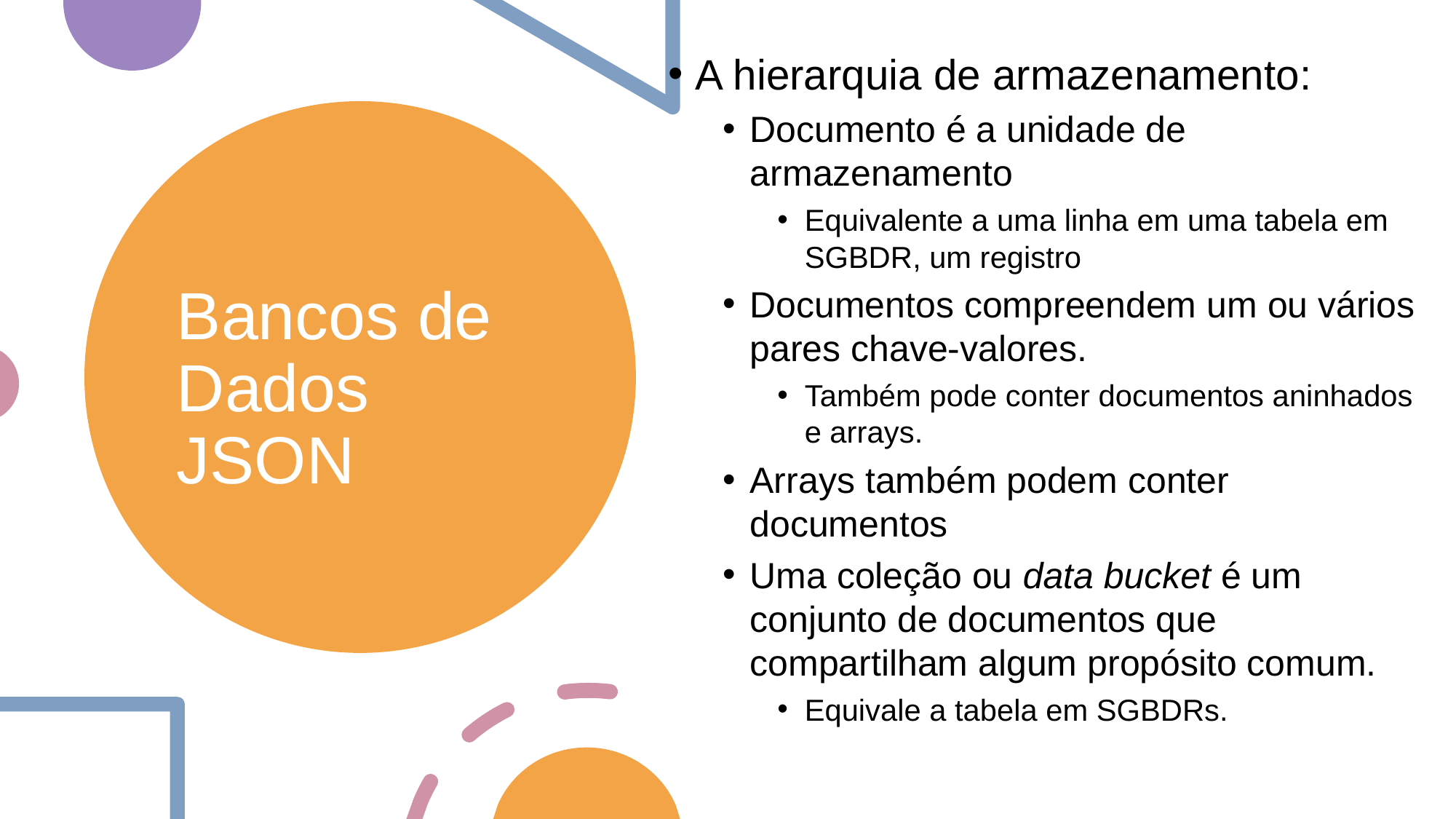

A hierarquia de armazenamento:
Documento é a unidade de armazenamento
Equivalente a uma linha em uma tabela em SGBDR, um registro
Documentos compreendem um ou vários pares chave-valores.
Também pode conter documentos aninhados e arrays.
Arrays também podem conter documentos
Uma coleção ou data bucket é um conjunto de documentos que compartilham algum propósito comum.
Equivale a tabela em SGBDRs.

# Bancos de Dados JSON